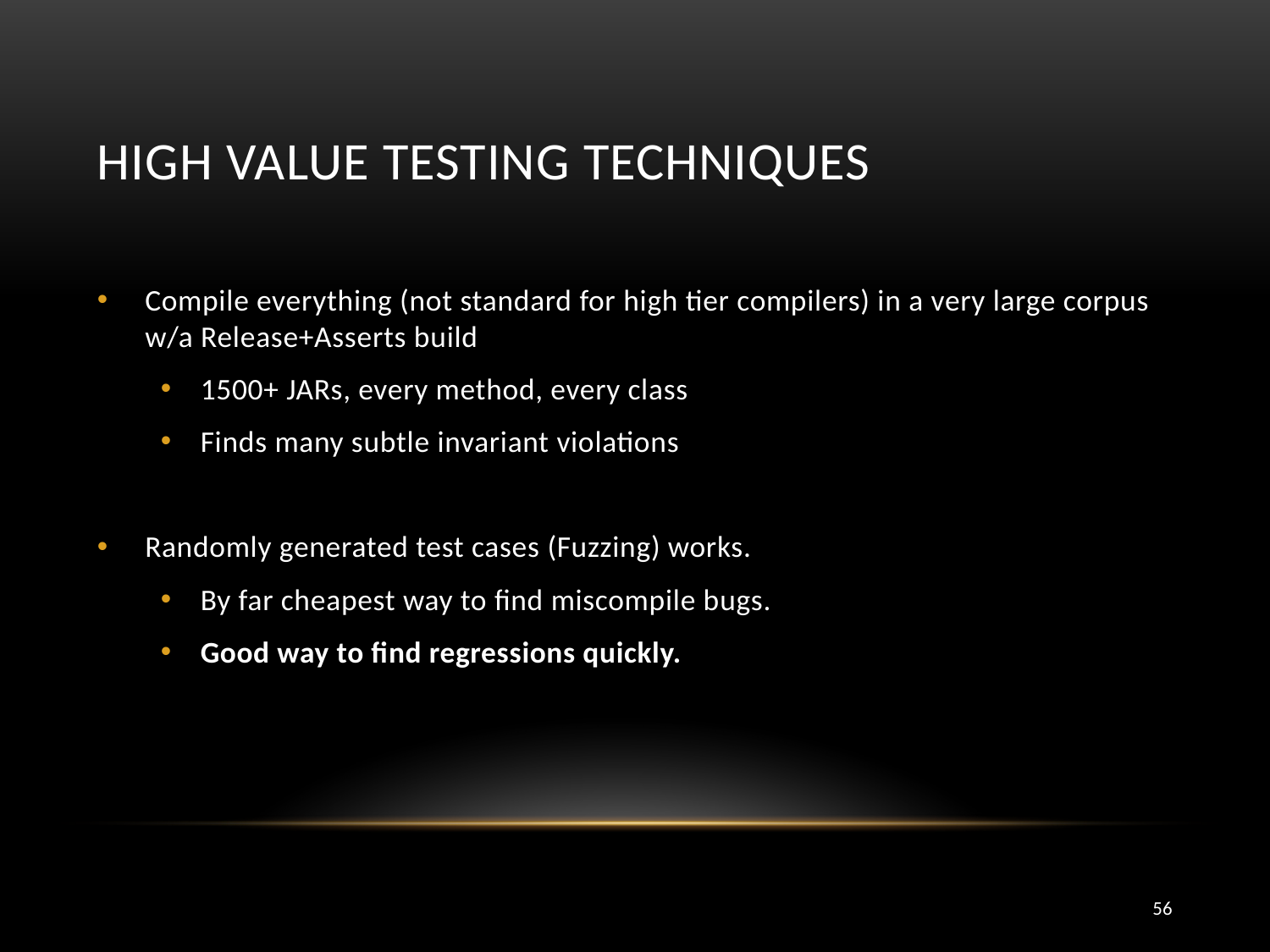

# High value testing techniques

Compile everything (not standard for high tier compilers) in a very large corpus w/a Release+Asserts build
1500+ JARs, every method, every class
Finds many subtle invariant violations

Randomly generated test cases (Fuzzing) works.
By far cheapest way to find miscompile bugs.
Good way to find regressions quickly.
56